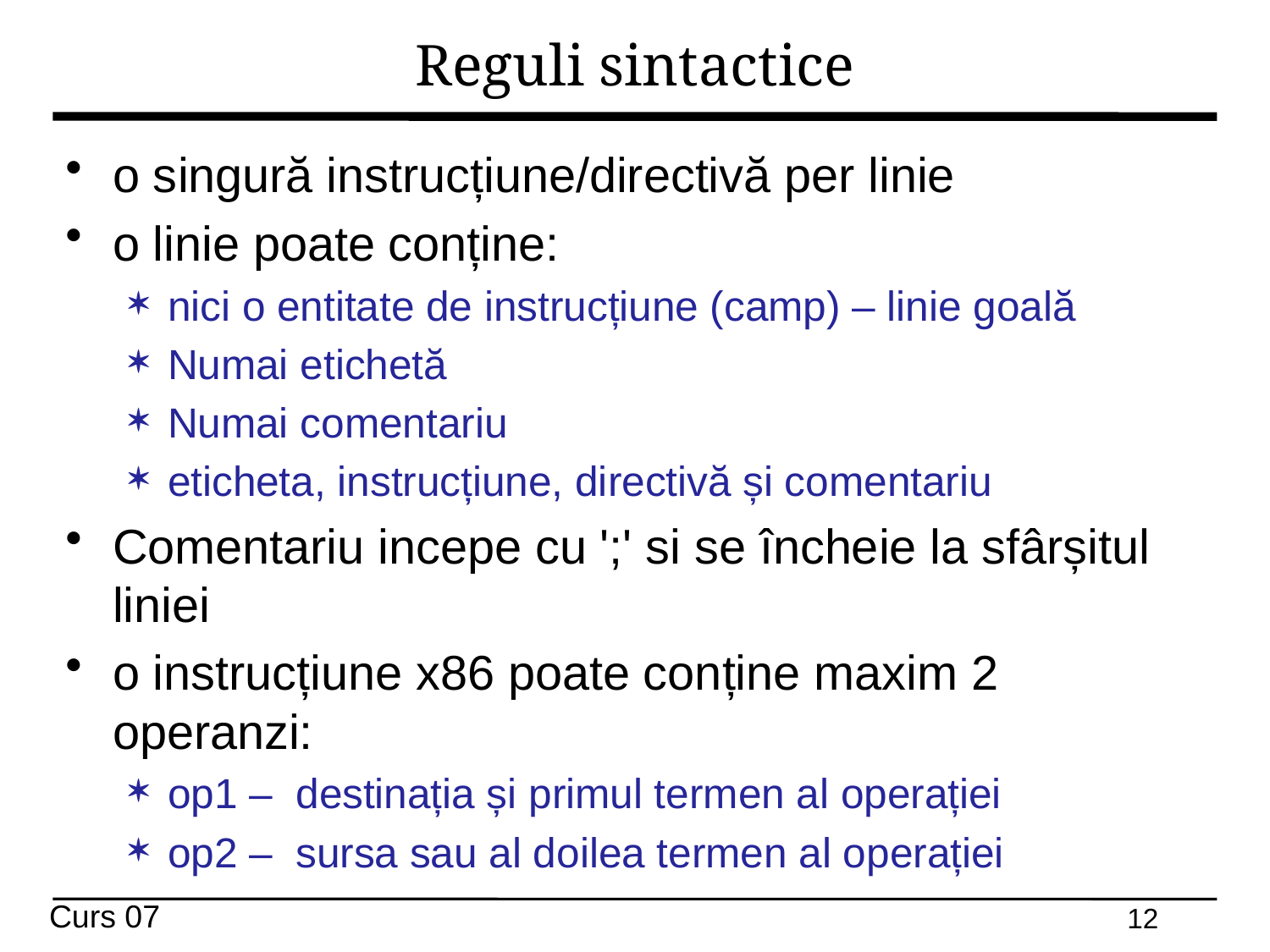

# Reguli sintactice
o singură instrucțiune/directivă per linie
o linie poate conține:
nici o entitate de instrucțiune (camp) – linie goală
Numai etichetă
Numai comentariu
eticheta, instrucțiune, directivă și comentariu
Comentariu incepe cu ';' si se încheie la sfârșitul liniei
o instrucțiune x86 poate conține maxim 2 operanzi:
op1 –  destinația și primul termen al operației
op2 –  sursa sau al doilea termen al operației